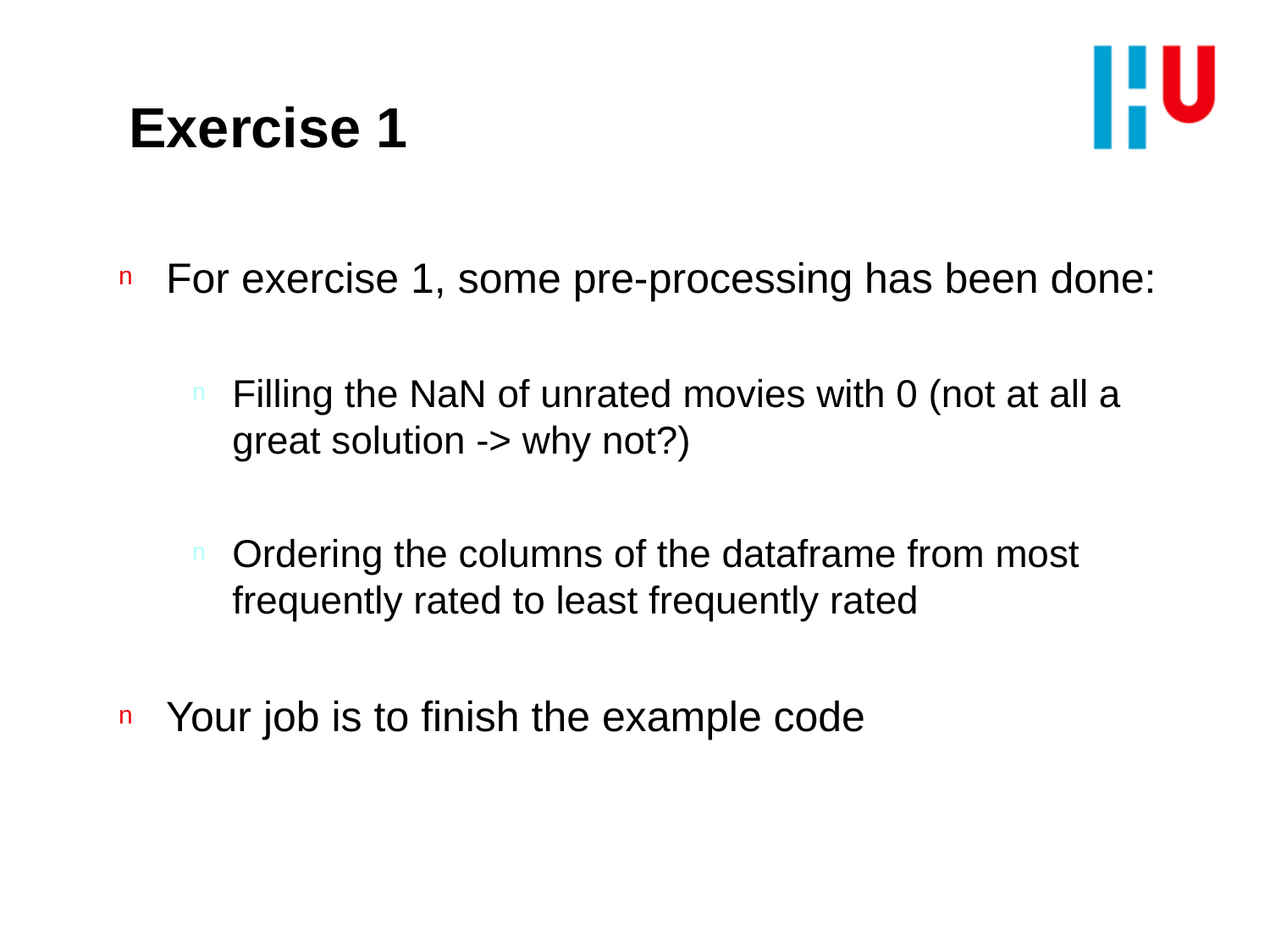

# Exercise 1
For exercise 1, some pre-processing has been done:

Filling the NaN of unrated movies with 0 (not at all a great solution -> why not?)

Ordering the columns of the dataframe from most frequently rated to least frequently rated

Your job is to finish the example code